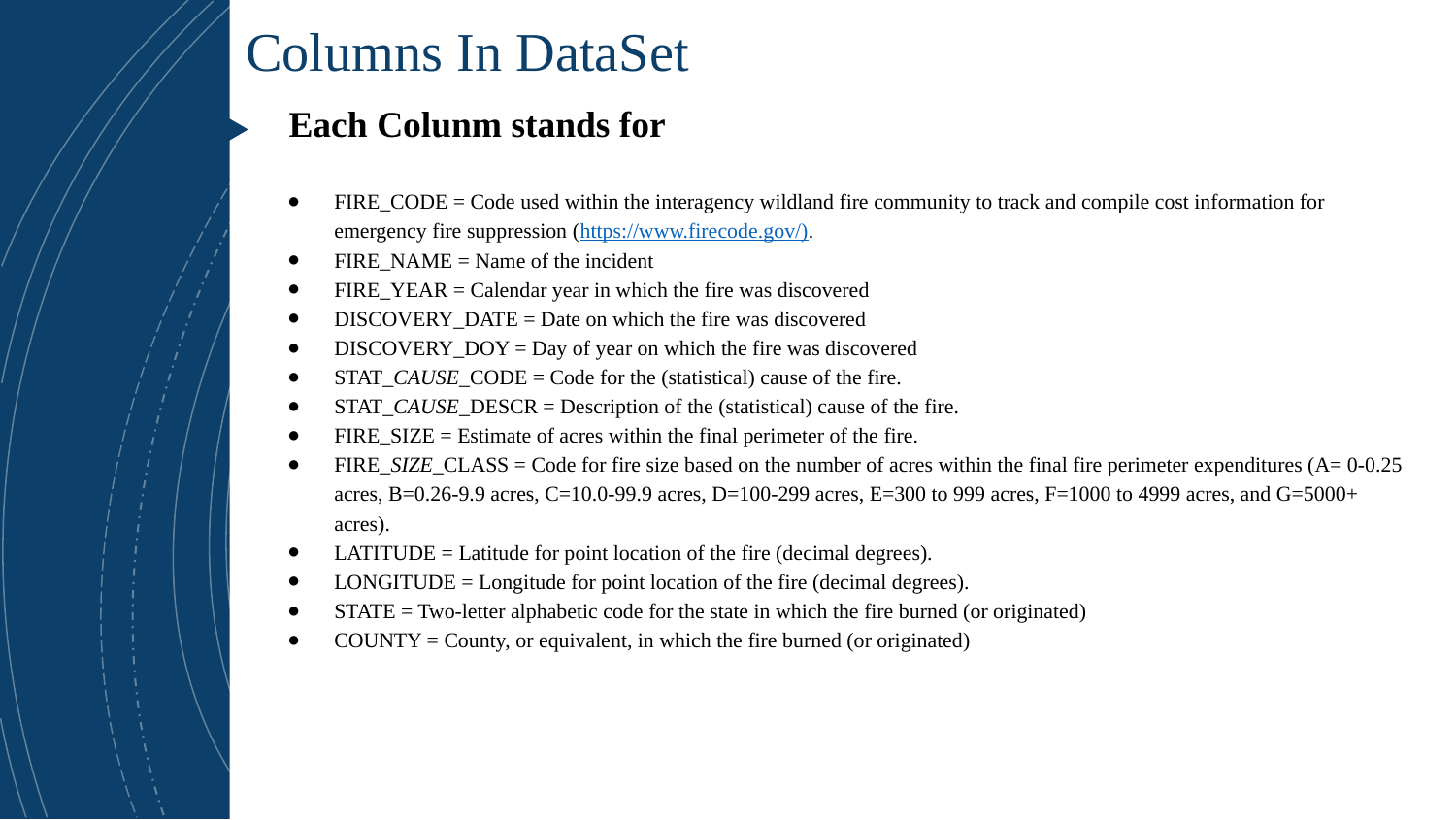

# Columns In DataSet
Each Colunm stands for

FIRE_CODE = Code used within the interagency wildland fire community to track and compile cost information for emergency fire suppression (https://www.firecode.gov/).
FIRE_NAME = Name of the incident
FIRE_YEAR = Calendar year in which the fire was discovered
DISCOVERY_DATE = Date on which the fire was discovered
DISCOVERY_DOY = Day of year on which the fire was discovered
STAT_CAUSE_CODE = Code for the (statistical) cause of the fire.
STAT_CAUSE_DESCR = Description of the (statistical) cause of the fire.
FIRE_SIZE = Estimate of acres within the final perimeter of the fire.
FIRE_SIZE_CLASS = Code for fire size based on the number of acres within the final fire perimeter expenditures (A= 0-0.25 acres, B=0.26-9.9 acres, C=10.0-99.9 acres, D=100-299 acres, E=300 to 999 acres, F=1000 to 4999 acres, and G=5000+ acres).
LATITUDE = Latitude for point location of the fire (decimal degrees).
LONGITUDE = Longitude for point location of the fire (decimal degrees).
STATE = Two-letter alphabetic code for the state in which the fire burned (or originated)
COUNTY = County, or equivalent, in which the fire burned (or originated)